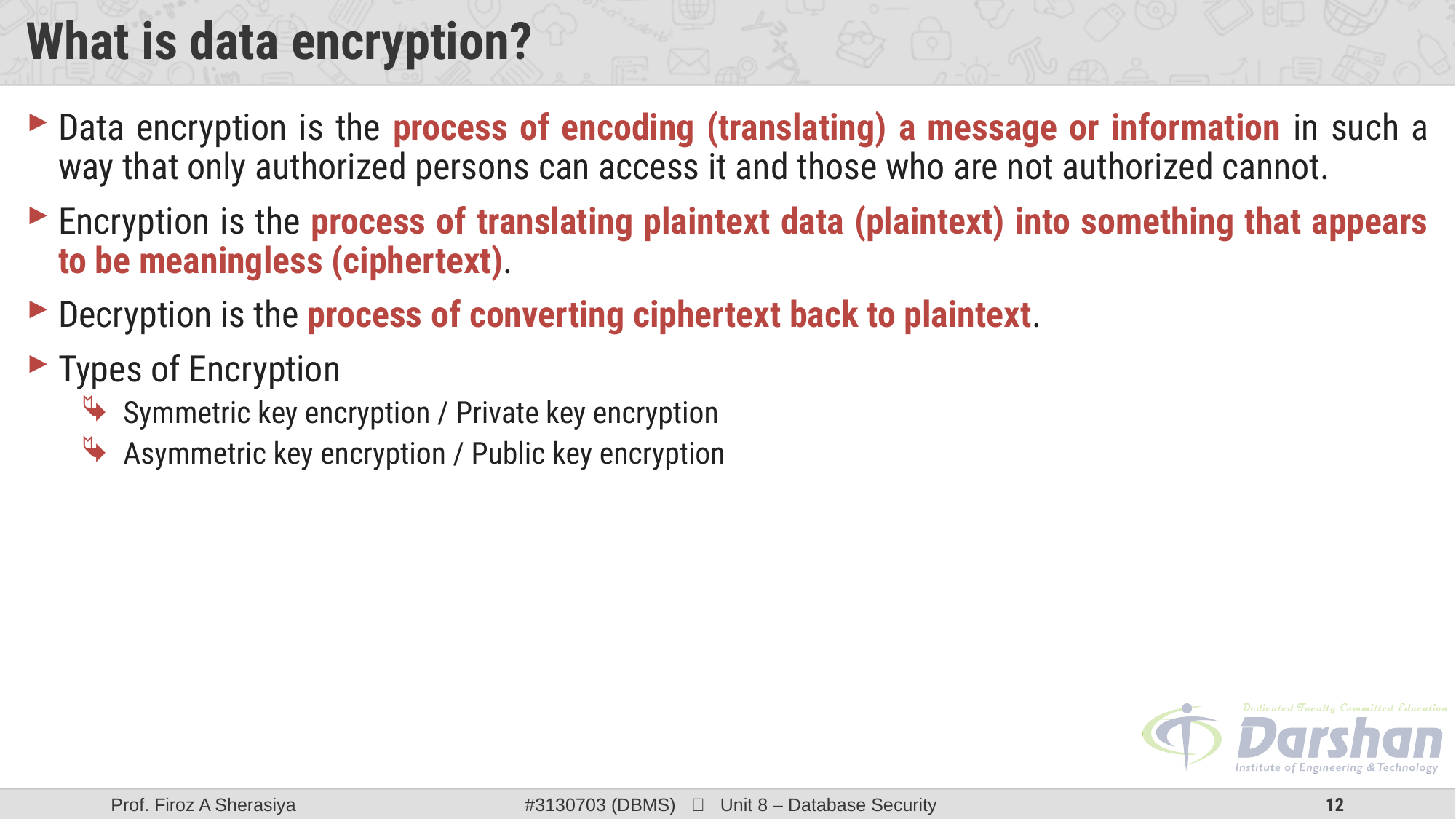

# What is data encryption?
Data encryption is the process of encoding (translating) a message or information in such a way that only authorized persons can access it and those who are not authorized cannot.
Encryption is the process of translating plaintext data (plaintext) into something that appears to be meaningless (ciphertext).
Decryption is the process of converting ciphertext back to plaintext.
Types of Encryption
Symmetric key encryption / Private key encryption
Asymmetric key encryption / Public key encryption